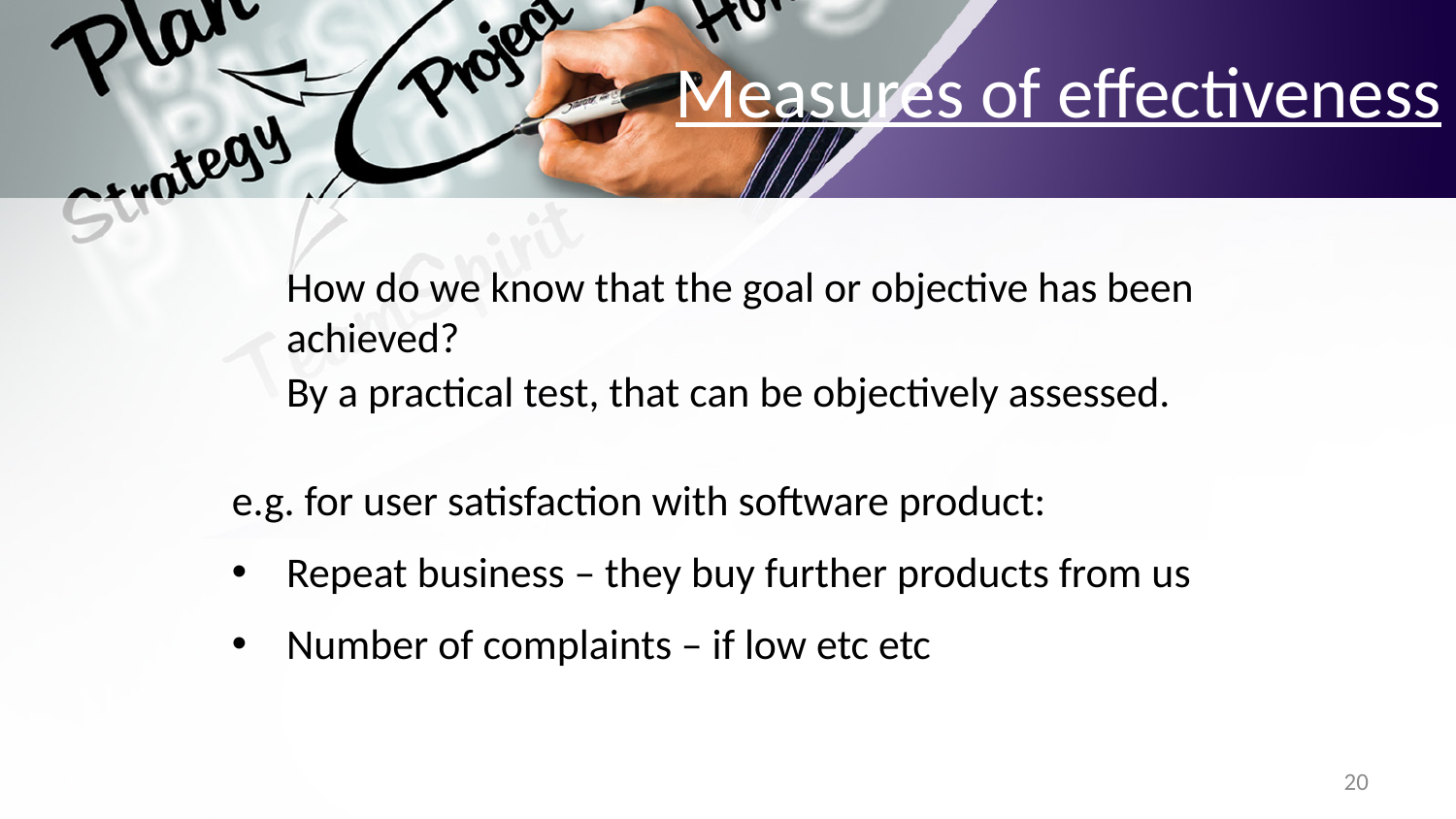

# Measures of effectiveness
  	How do we know that the goal or objective has been achieved?
	By a practical test, that can be objectively assessed.

e.g. for user satisfaction with software product:

Repeat business – they buy further products from us

Number of complaints – if low etc etc
20